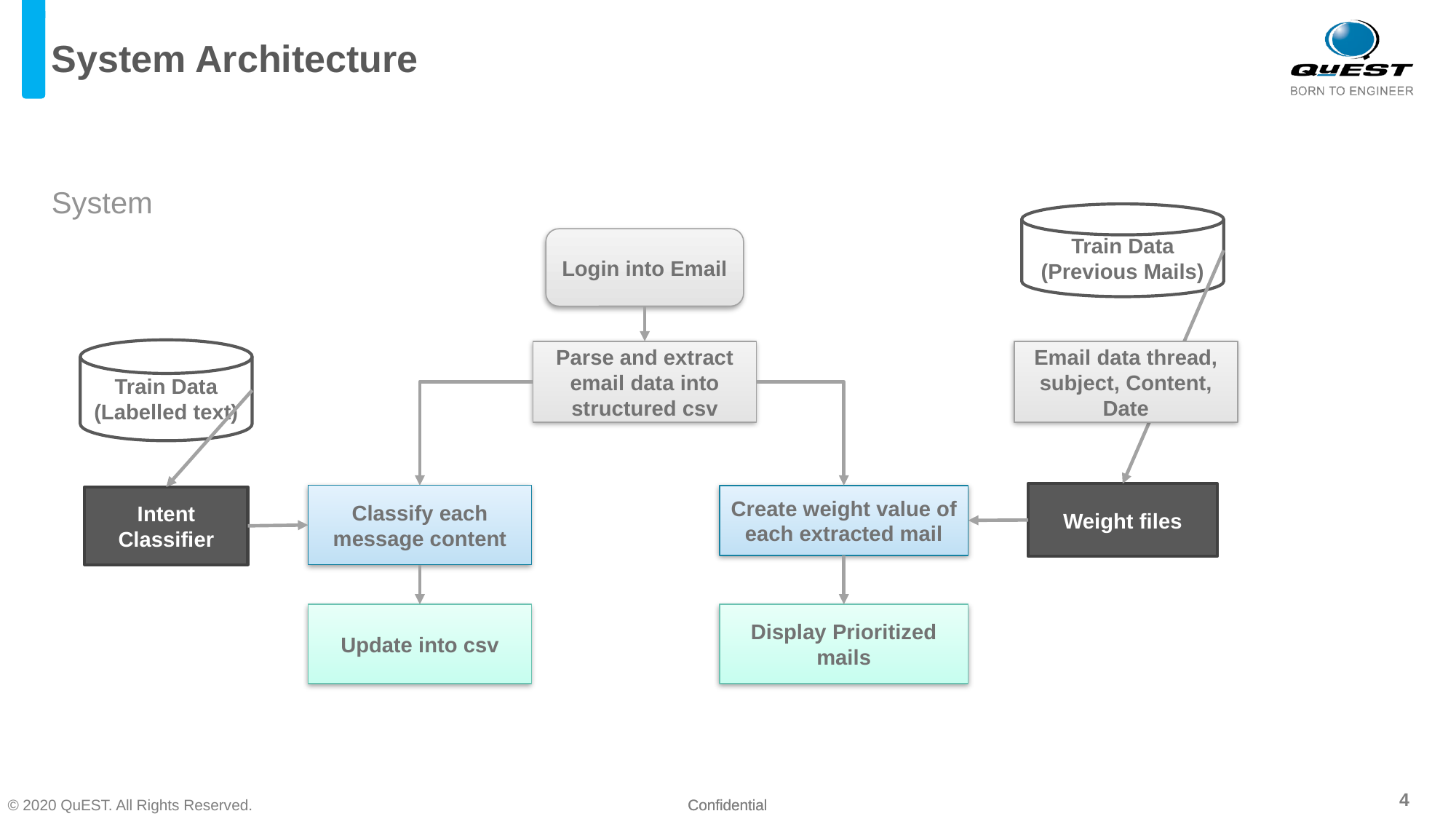

# System Architecture
System
Train Data
(Previous Mails)
Login into Email
Train Data
(Labelled text)
Email data thread, subject, Content, Date
Parse and extract email data into structured csv
Weight files
Classify each message content
Create weight value of each extracted mail
Intent Classifier
Update into csv
Display Prioritized mails